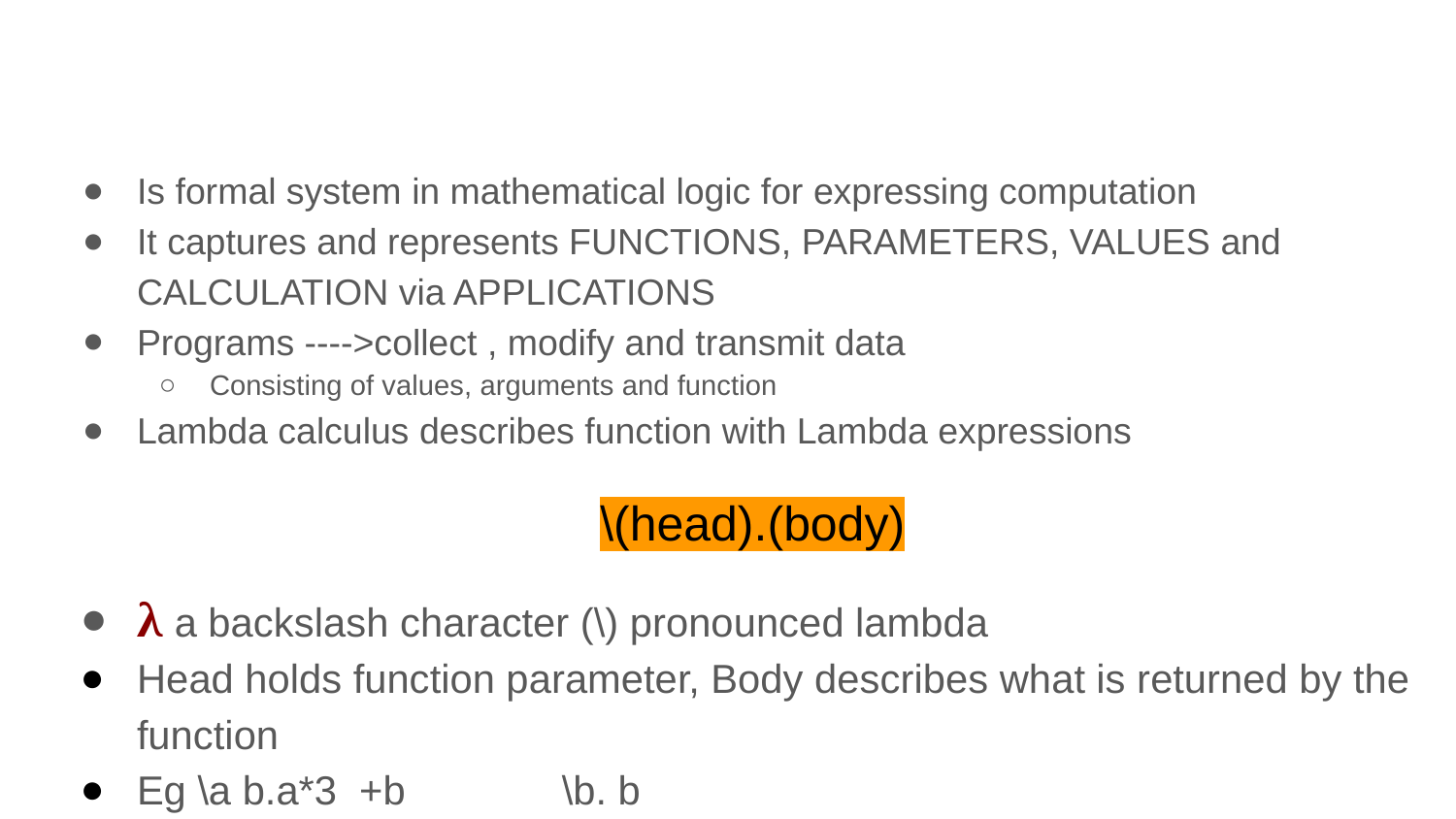

#
Is formal system in mathematical logic for expressing computation
It captures and represents FUNCTIONS, PARAMETERS, VALUES and CALCULATION via APPLICATIONS
Programs ---->collect , modify and transmit data
Consisting of values, arguments and function
Lambda calculus describes function with Lambda expressions
\(head).(body)
λ a backslash character (\) pronounced lambda
Head holds function parameter, Body describes what is returned by the function
Eg \a b.a*3  +b              \b. b